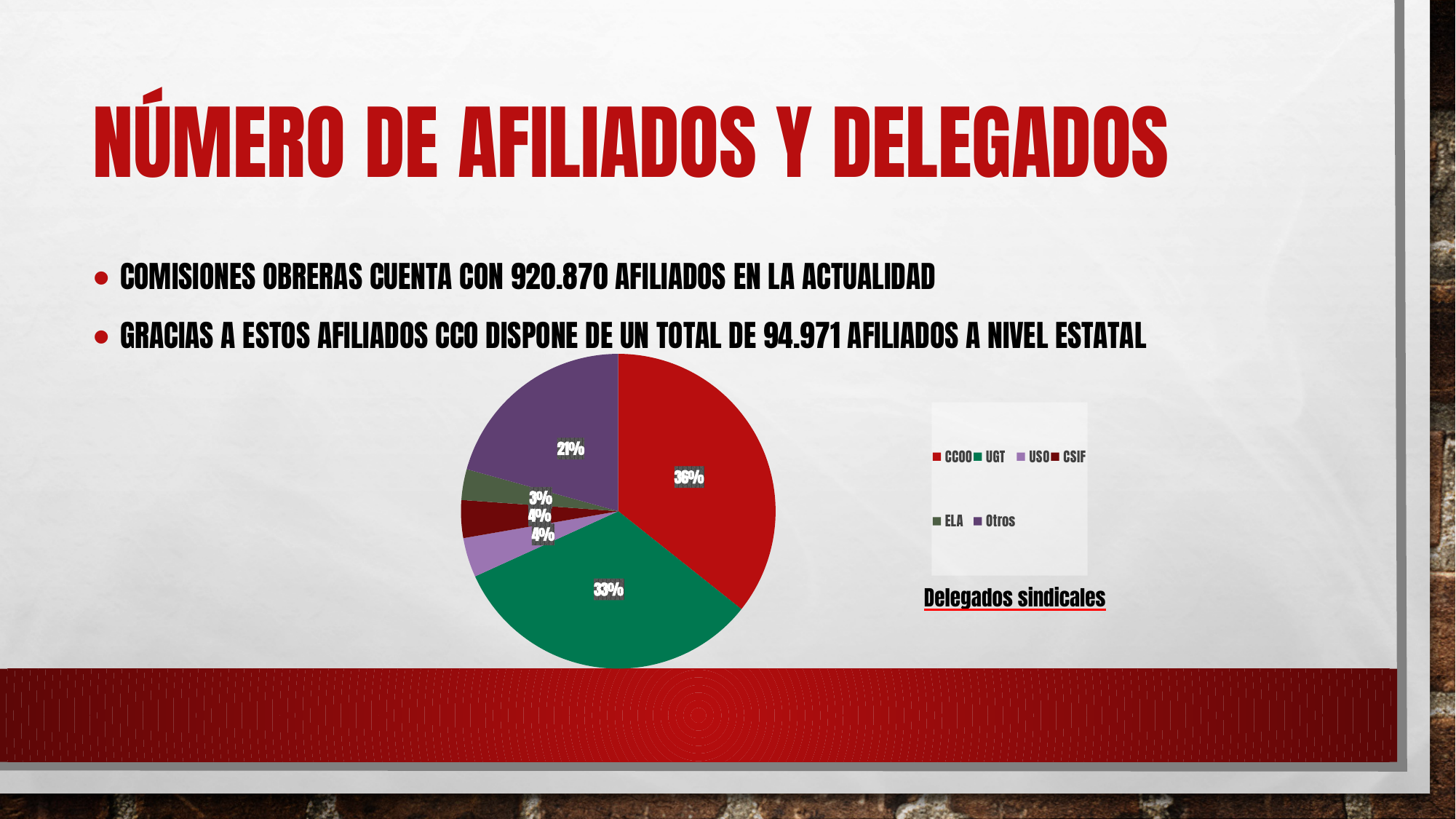

# Número de afiliados y delegados
Comisiones obreras cuenta con 920.870 afiliados en la actualidad
Gracias a estos afiliados CCO dispone de un total de 94.971 afiliados a nivel estatal

### Chart

| Category | Delegados sindicales |
|---|---|
| CCOO | 94971.0 |
| UGT | 86530.0 |
| USO | 10793.0 |
| CSIF | 10334.0 |
| ELA | 8425.0 |
| Otros | 55065.0 |
Delegados sindicales